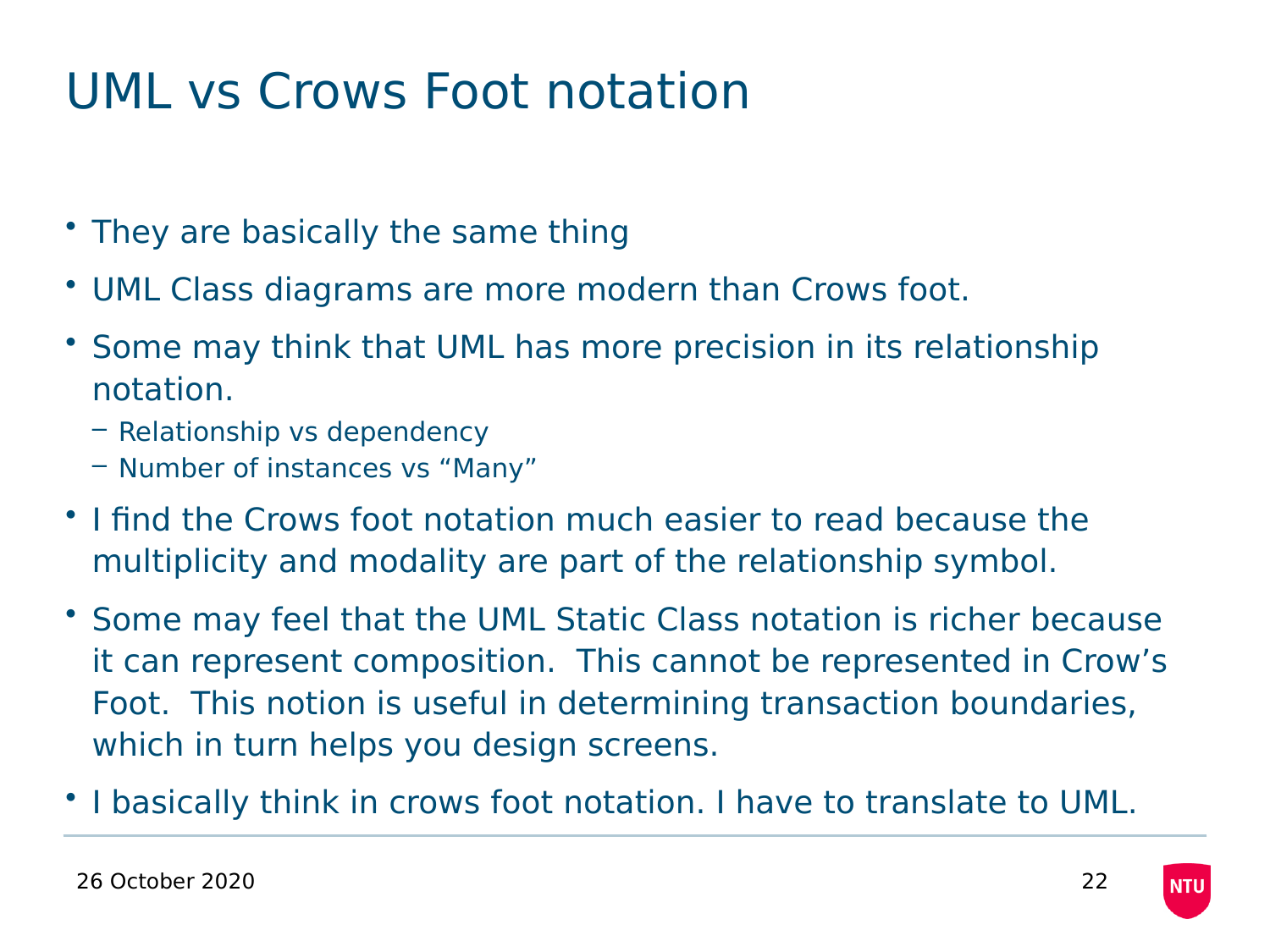

# UML vs Crows Foot notation
They are basically the same thing
UML Class diagrams are more modern than Crows foot.
Some may think that UML has more precision in its relationship notation.
Relationship vs dependency
Number of instances vs “Many”
I find the Crows foot notation much easier to read because the multiplicity and modality are part of the relationship symbol.
Some may feel that the UML Static Class notation is richer because it can represent composition.  This cannot be represented in Crow’s Foot.  This notion is useful in determining transaction boundaries, which in turn helps you design screens.
I basically think in crows foot notation. I have to translate to UML.

26 October 2020
22